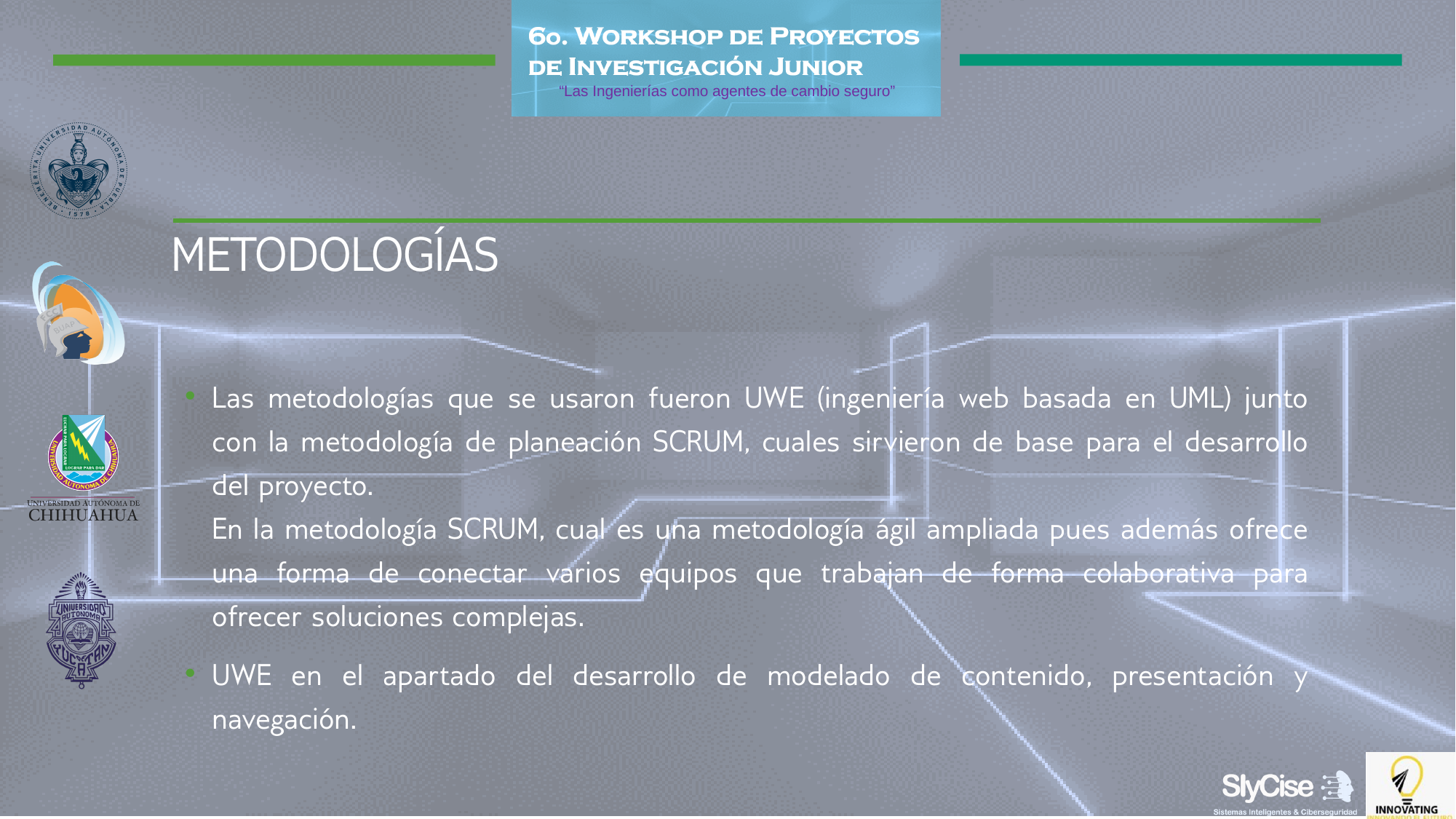

# Metodologías
Las metodologías que se usaron fueron UWE (ingeniería web basada en UML) junto con la metodología de planeación SCRUM, cuales sirvieron de base para el desarrollo del proyecto.
En la metodología SCRUM, cual es una metodología ágil ampliada pues además ofrece una forma de conectar varios equipos que trabajan de forma colaborativa para ofrecer soluciones complejas.
UWE en el apartado del desarrollo de modelado de contenido, presentación y navegación.